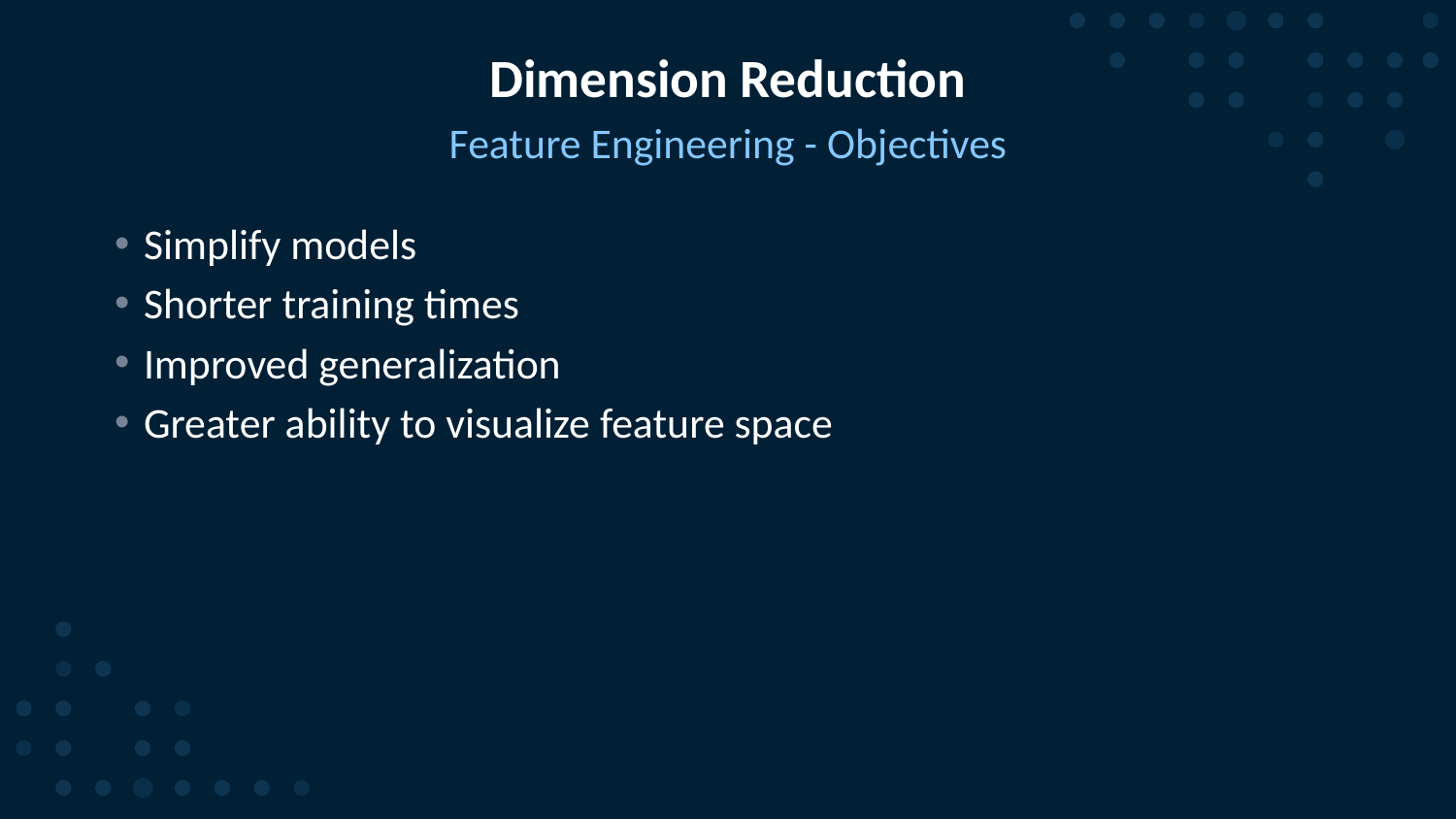

# Dimension Reduction
Feature Engineering - Objectives
Simplify models
Shorter training times
Improved generalization
Greater ability to visualize feature space